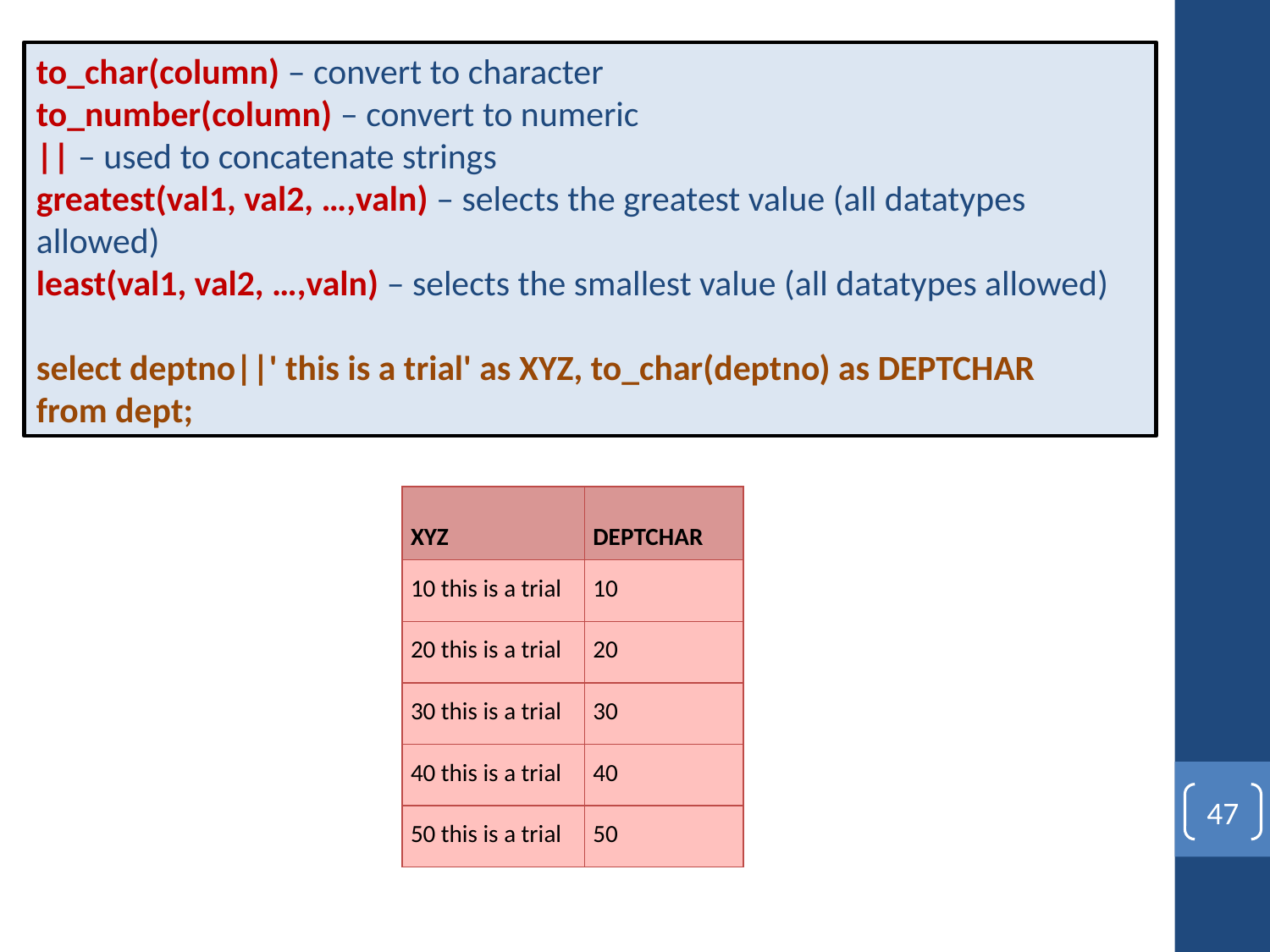

to_char(column) – convert to character
to_number(column) – convert to numeric
|| – used to concatenate strings
greatest(val1, val2, …,valn) – selects the greatest value (all datatypes allowed)
least(val1, val2, …,valn) – selects the smallest value (all datatypes allowed)

select deptno||' this is a trial' as XYZ, to_char(deptno) as DEPTCHAR
from dept;
| XYZ | DEPTCHAR |
| --- | --- |
| 10 this is a trial | 10 |
| 20 this is a trial | 20 |
| 30 this is a trial | 30 |
| 40 this is a trial | 40 |
| 50 this is a trial | 50 |
47